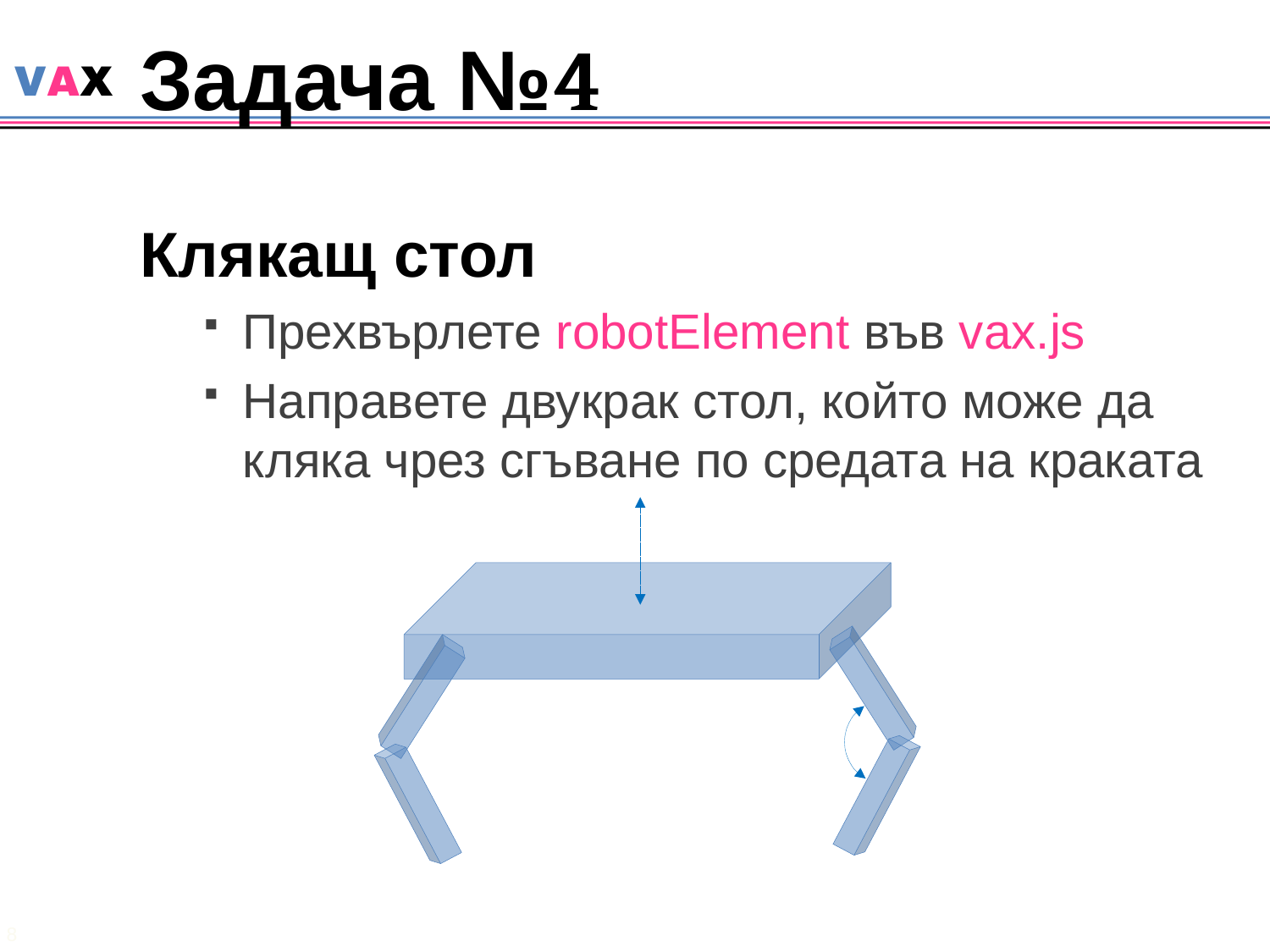

# Задача №4
Клякащ стол
Прехвърлете robotElement във vax.js
Направете двукрак стол, който може да кляка чрез сгъване по средата на краката